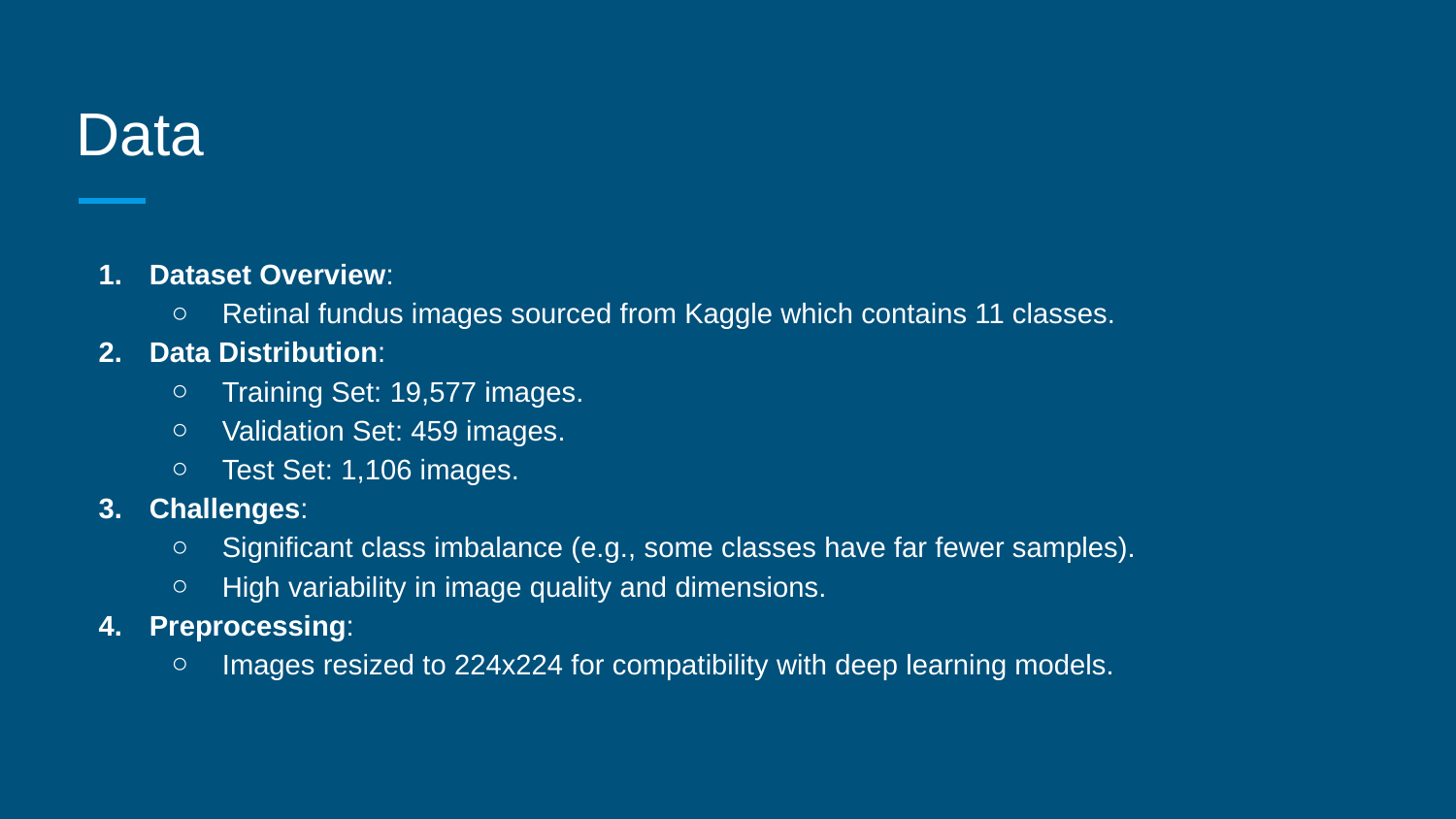

# Data
Dataset Overview:
Retinal fundus images sourced from Kaggle which contains 11 classes.
Data Distribution:
Training Set: 19,577 images.
Validation Set: 459 images.
Test Set: 1,106 images.
Challenges:
Significant class imbalance (e.g., some classes have far fewer samples).
High variability in image quality and dimensions.
Preprocessing:
Images resized to 224x224 for compatibility with deep learning models.